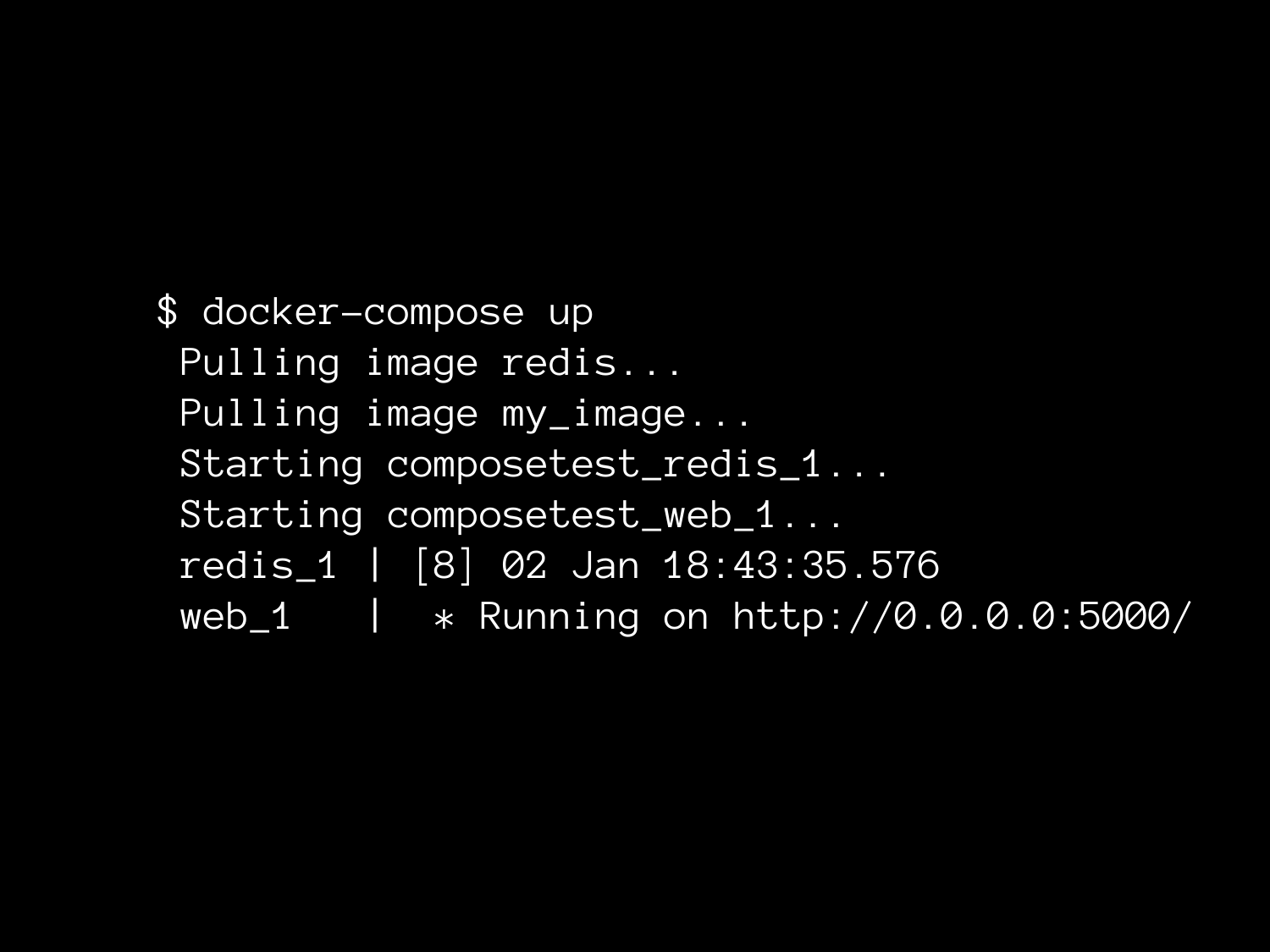

$ docker-compose up
 Pulling image redis...
 Pulling image my_image...
 Starting composetest_redis_1...
 Starting composetest_web_1...
 redis_1 | [8] 02 Jan 18:43:35.576
 web_1   |  * Running on http://0.0.0.0:5000/